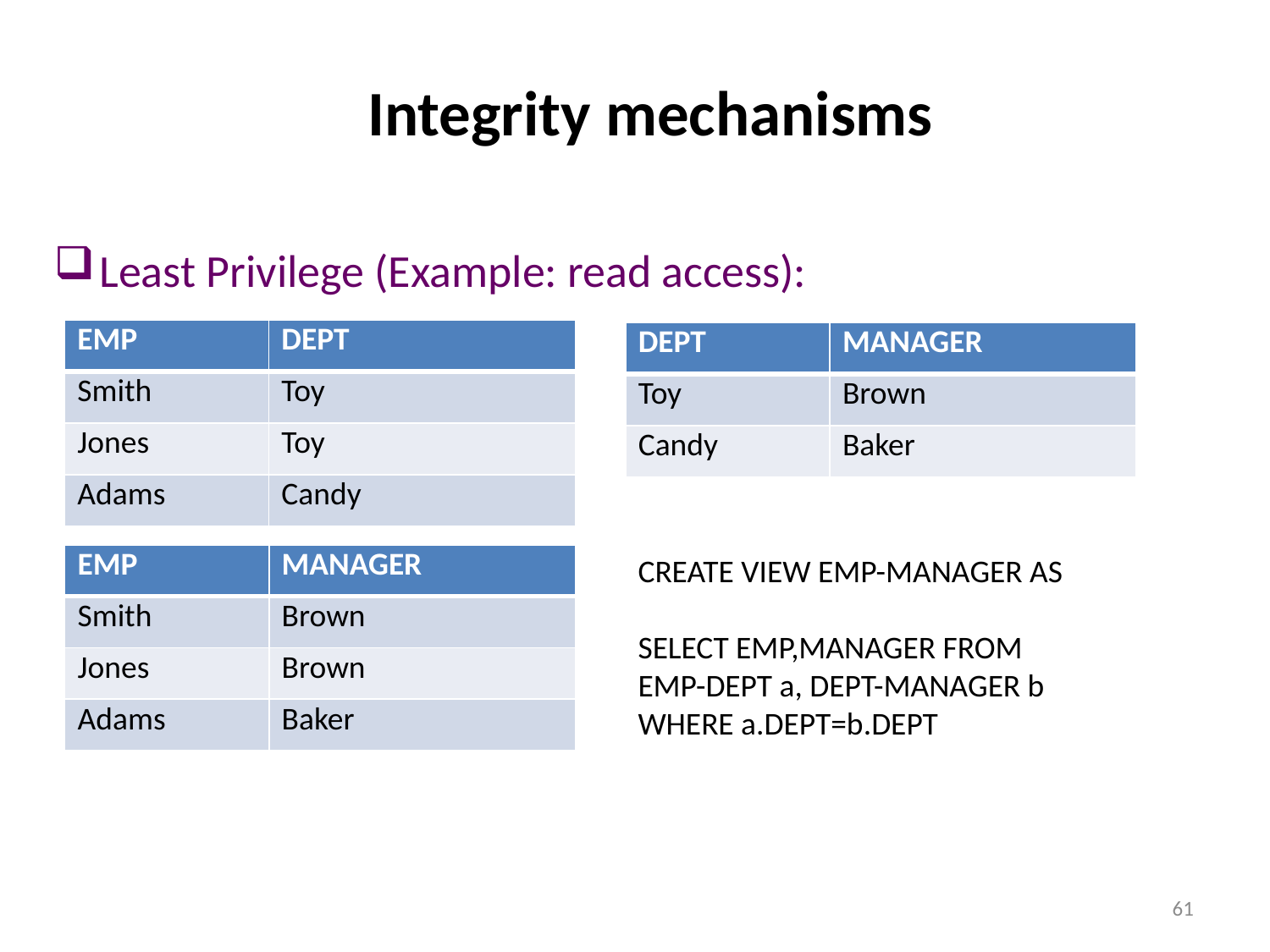

Integrity mechanisms
Least Privilege (Example: read access):
| EMP | DEPT |
| --- | --- |
| Smith | Toy |
| Jones | Toy |
| Adams | Candy |
| DEPT | MANAGER |
| --- | --- |
| Toy | Brown |
| Candy | Baker |
| EMP | MANAGER |
| --- | --- |
| Smith | Brown |
| Jones | Brown |
| Adams | Baker |
CREATE VIEW EMP-MANAGER AS

SELECT EMP,MANAGER FROM
EMP-DEPT a, DEPT-MANAGER b
WHERE a.DEPT=b.DEPT
61